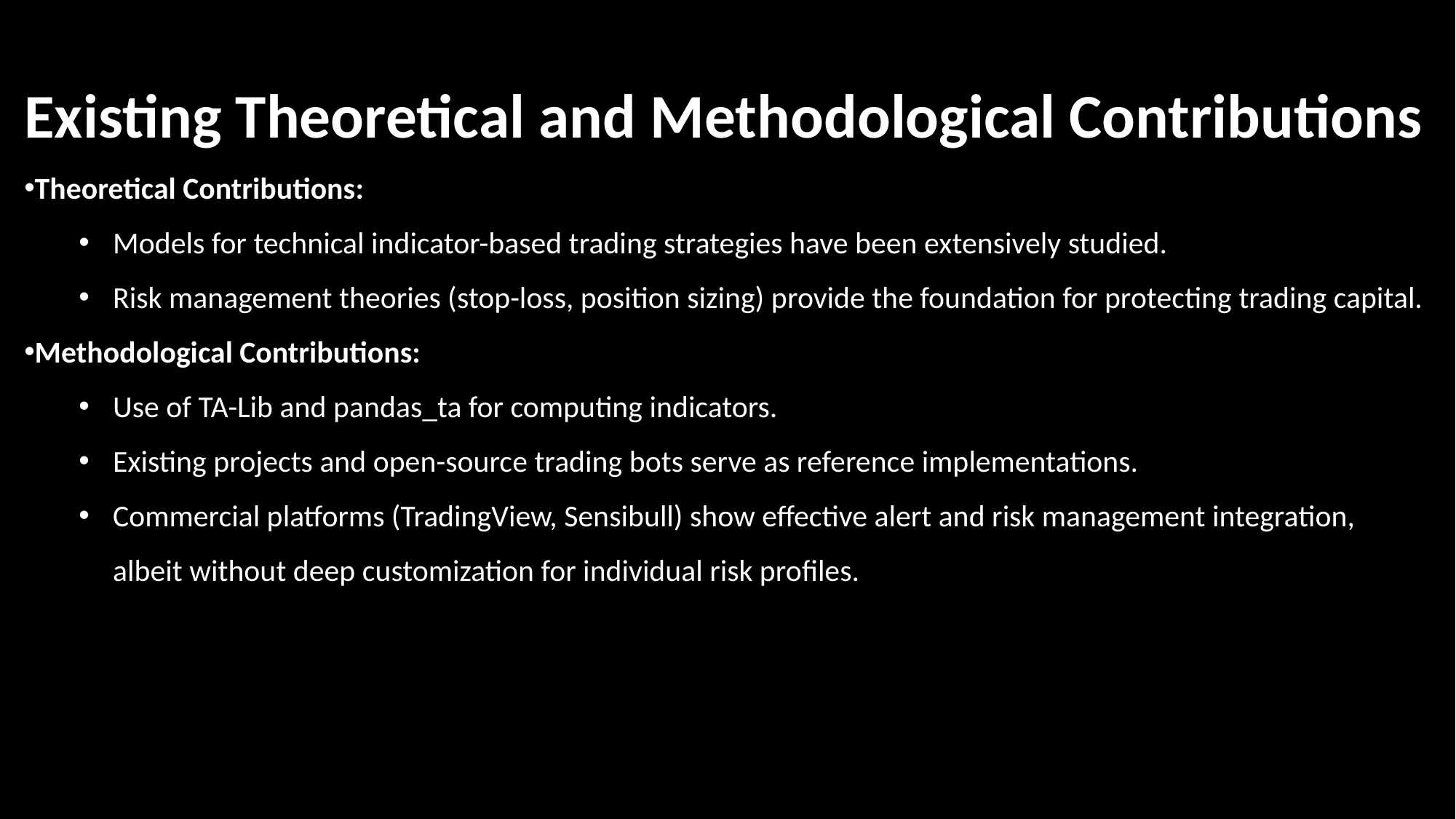

Existing Theoretical and Methodological Contributions
Theoretical Contributions:
Models for technical indicator-based trading strategies have been extensively studied.
Risk management theories (stop-loss, position sizing) provide the foundation for protecting trading capital.
Methodological Contributions:
Use of TA-Lib and pandas_ta for computing indicators.
Existing projects and open-source trading bots serve as reference implementations.
Commercial platforms (TradingView, Sensibull) show effective alert and risk management integration, albeit without deep customization for individual risk profiles.